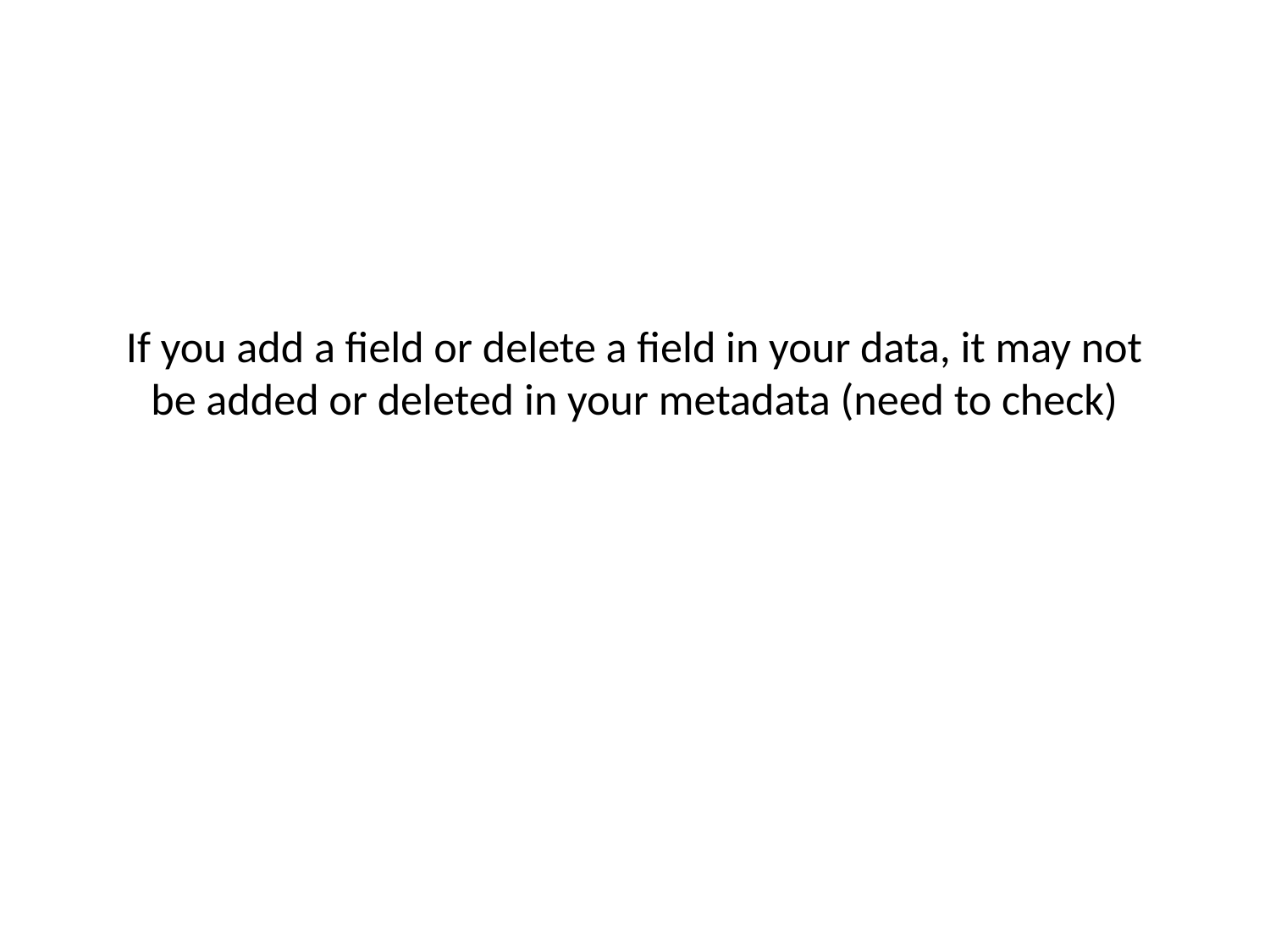

# If you add a field or delete a field in your data, it may not be added or deleted in your metadata (need to check)